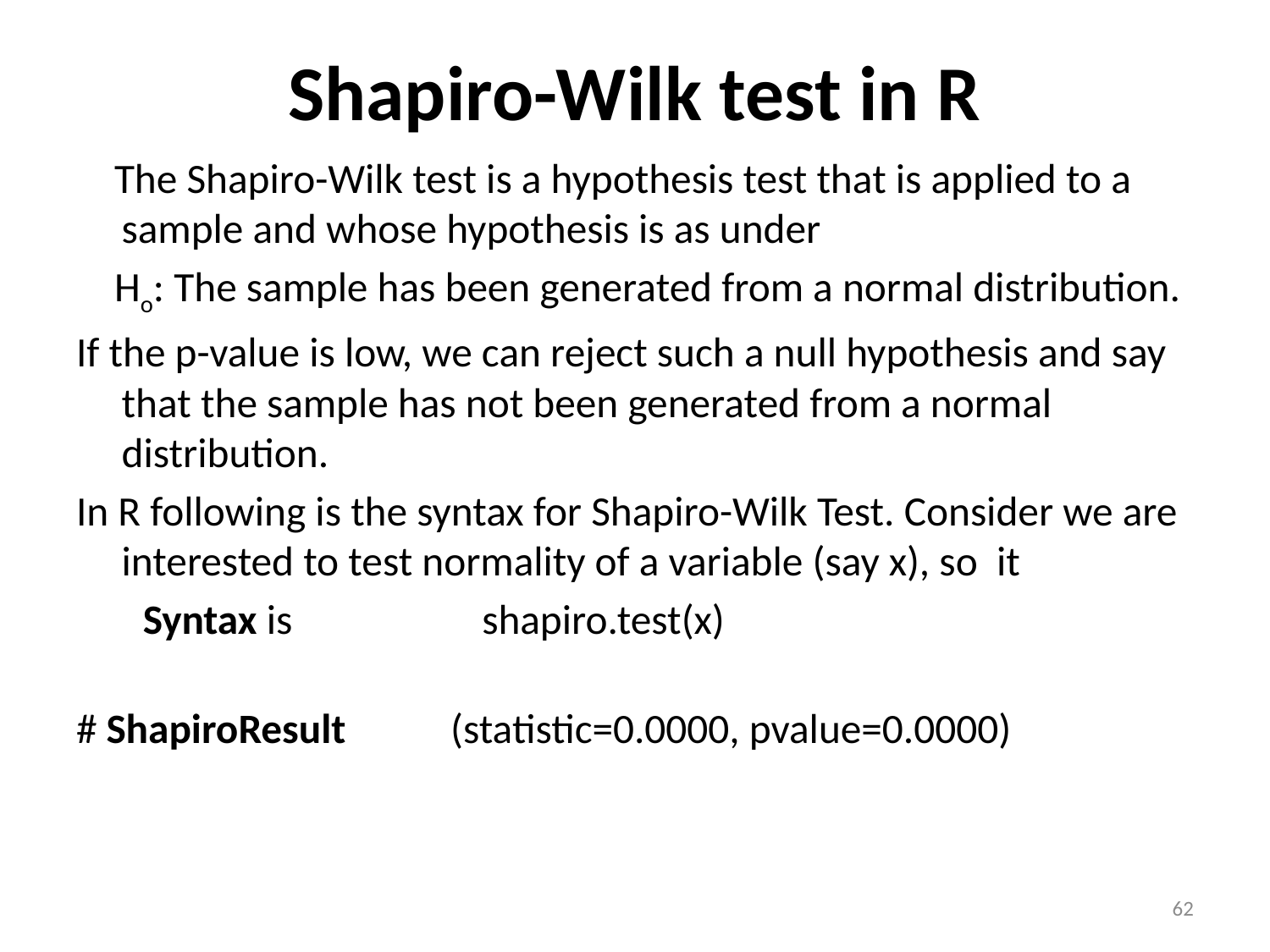

# Shapiro-Wilk test in R
    The Shapiro-Wilk test is a hypothesis test that is applied to a sample and whose hypothesis is as under
    Ho: The sample has been generated from a normal distribution.
If the p-value is low, we can reject such a null hypothesis and say that the sample has not been generated from a normal distribution.
In R following is the syntax for Shapiro-Wilk Test. Consider we are interested to test normality of a variable (say x), so  it
       Syntax is                    shapiro.test(x)
# ShapiroResult           (statistic=0.0000, pvalue=0.0000)

62